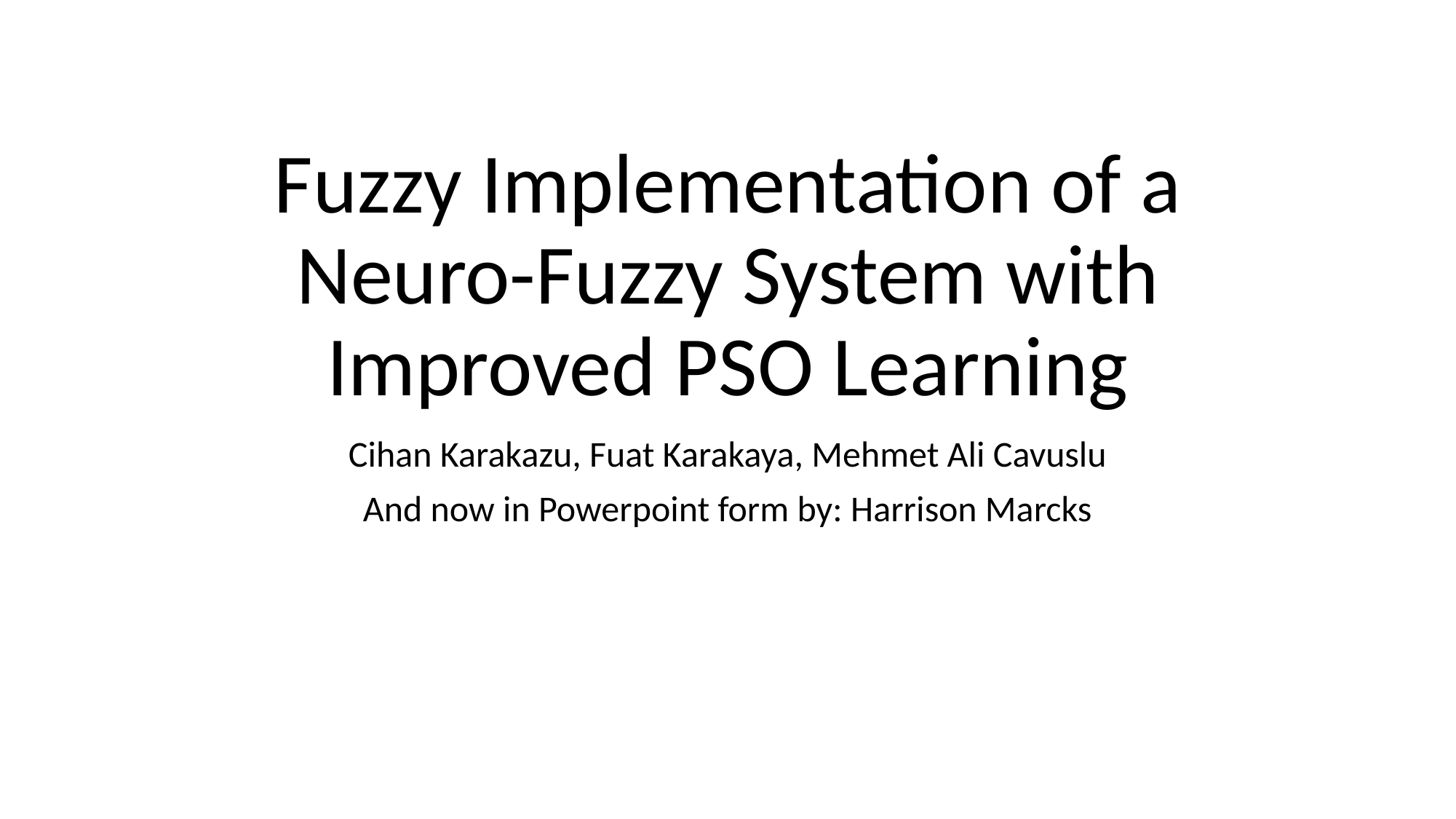

# Fuzzy Implementation of a Neuro-Fuzzy System with Improved PSO Learning
Cihan Karakazu, Fuat Karakaya, Mehmet Ali Cavuslu
And now in Powerpoint form by: Harrison Marcks